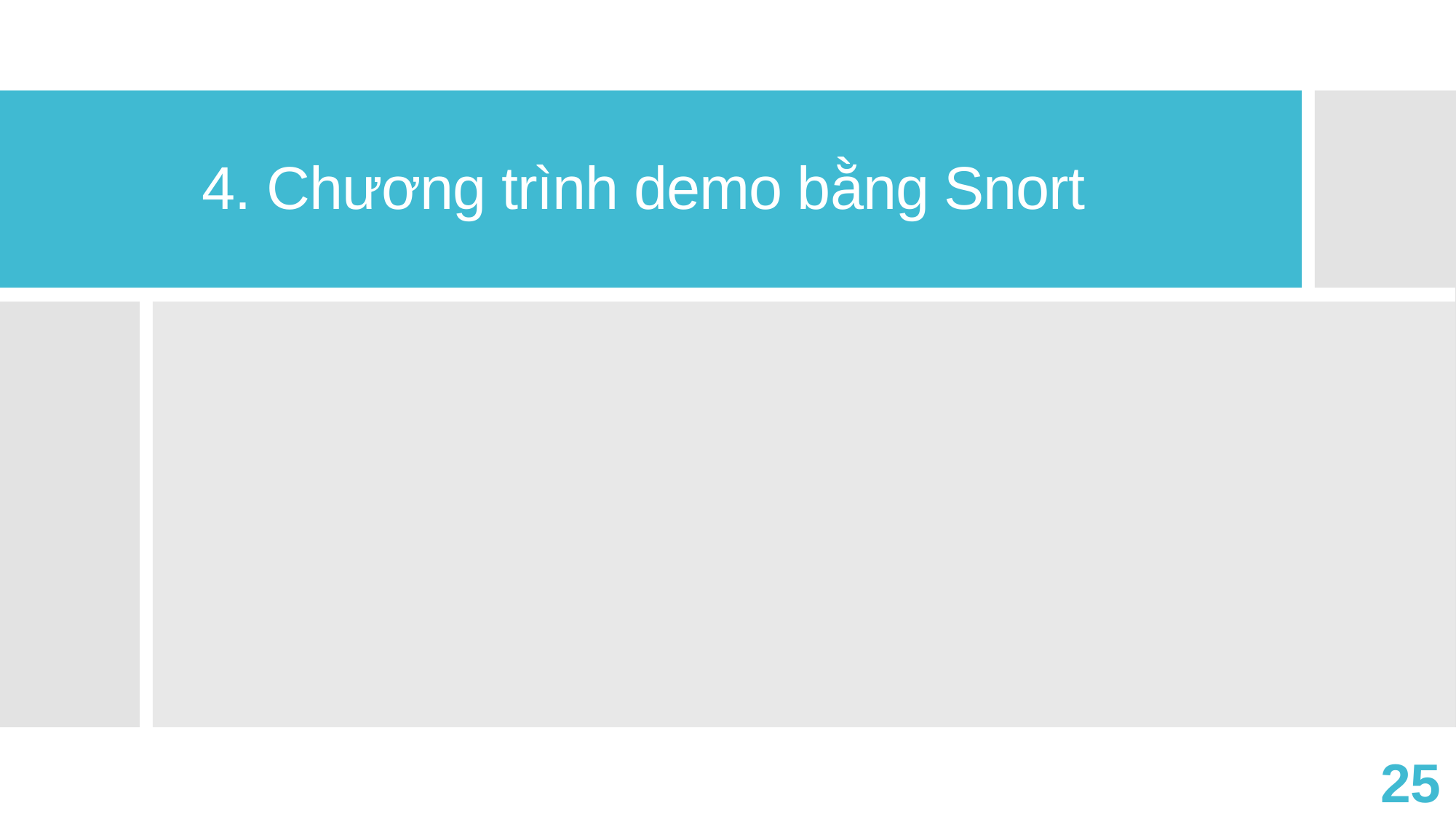

# 4. Chương trình demo bằng Snort

25